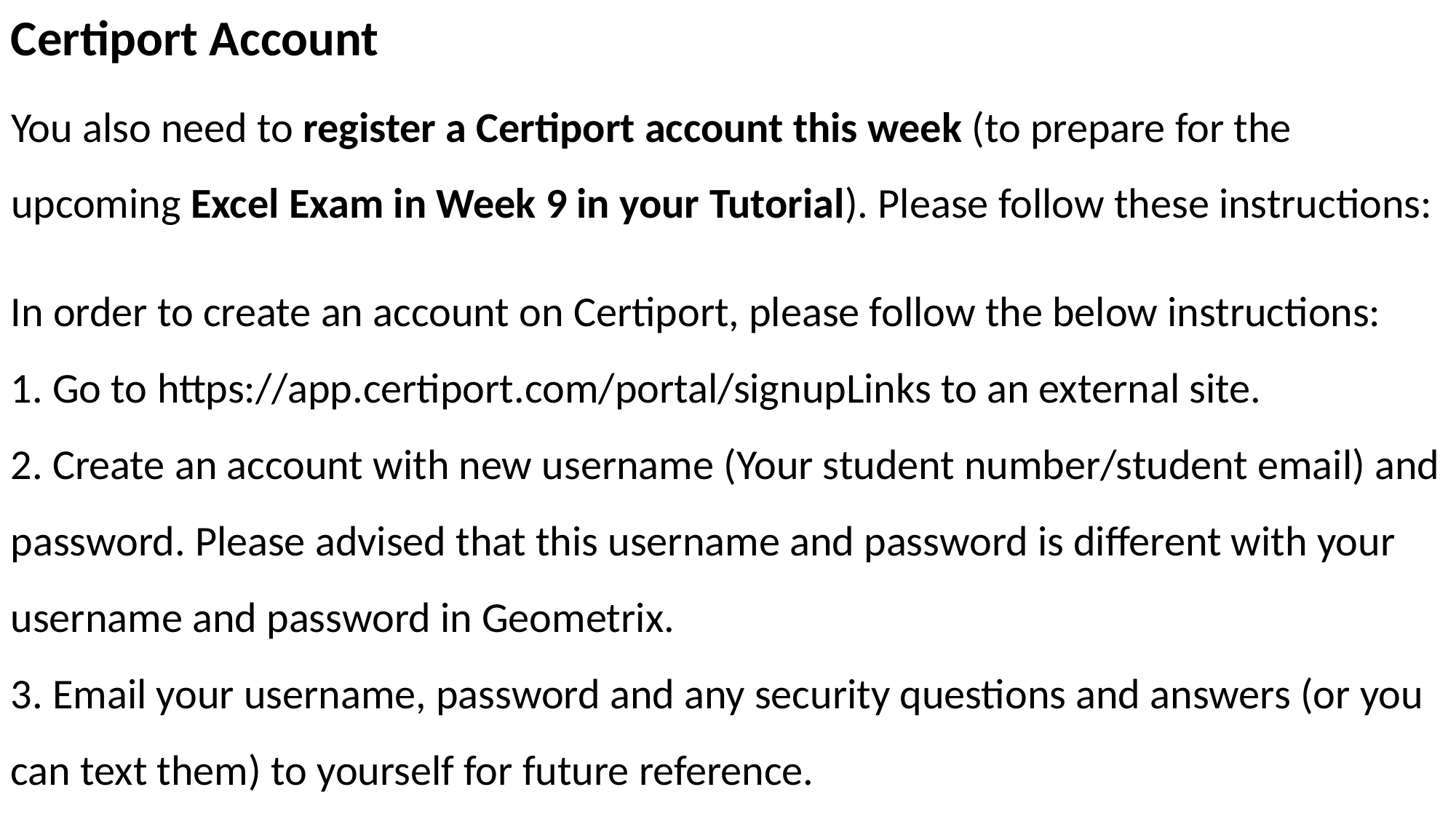

Certiport Account
You also need to register a Certiport account this week (to prepare for the upcoming Excel Exam in Week 9 in your Tutorial). Please follow these instructions:
In order to create an account on Certiport, please follow the below instructions:
1. Go to https://app.certiport.com/portal/signupLinks to an external site.
2. Create an account with new username (Your student number/student email) and password. Please advised that this username and password is different with your username and password in Geometrix.
3. Email your username, password and any security questions and answers (or you can text them) to yourself for future reference.